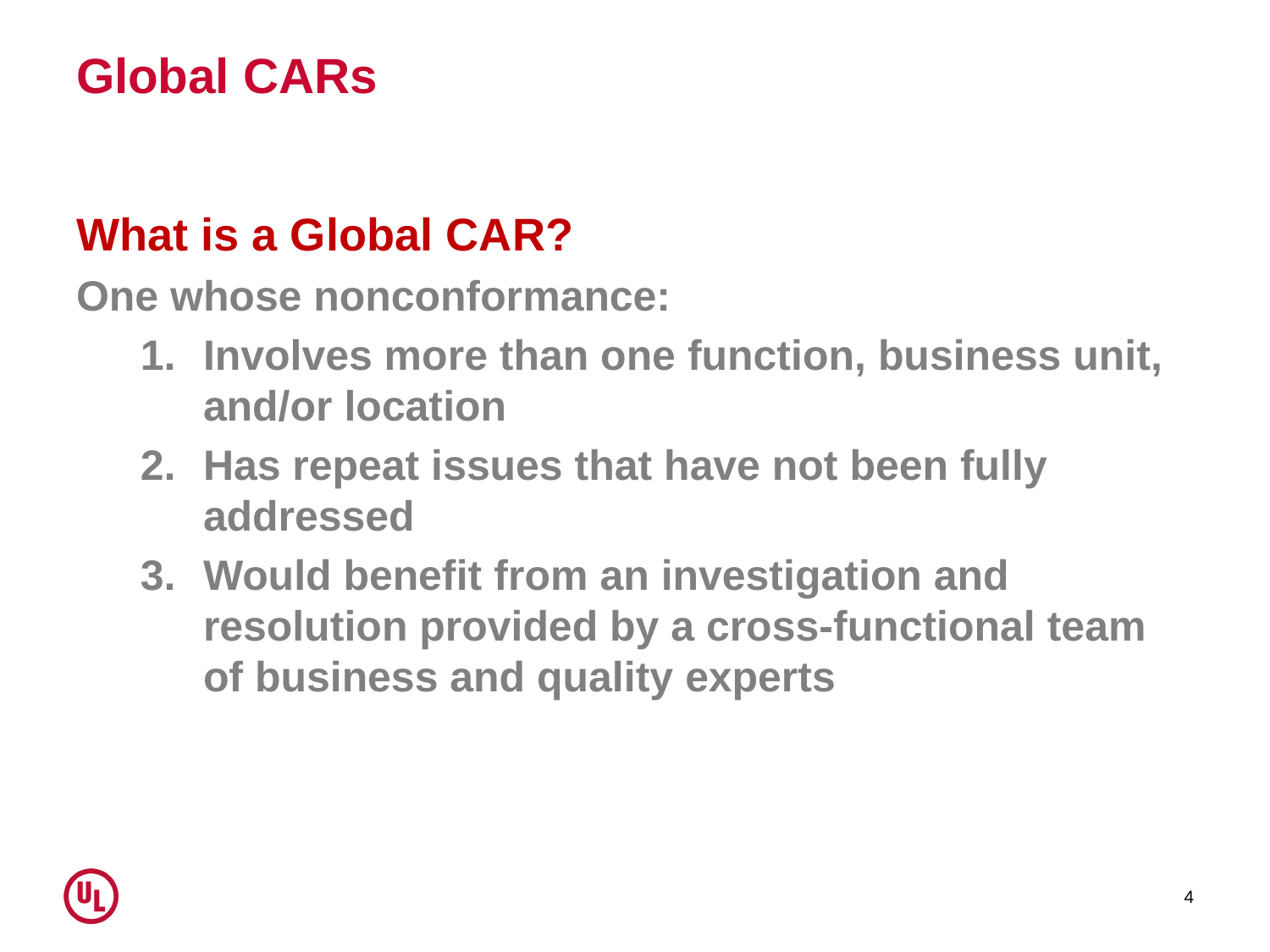

# Global CARs
What is a Global CAR?
One whose nonconformance:
Involves more than one function, business unit, and/or location
Has repeat issues that have not been fully addressed
Would benefit from an investigation and resolution provided by a cross-functional team of business and quality experts
4